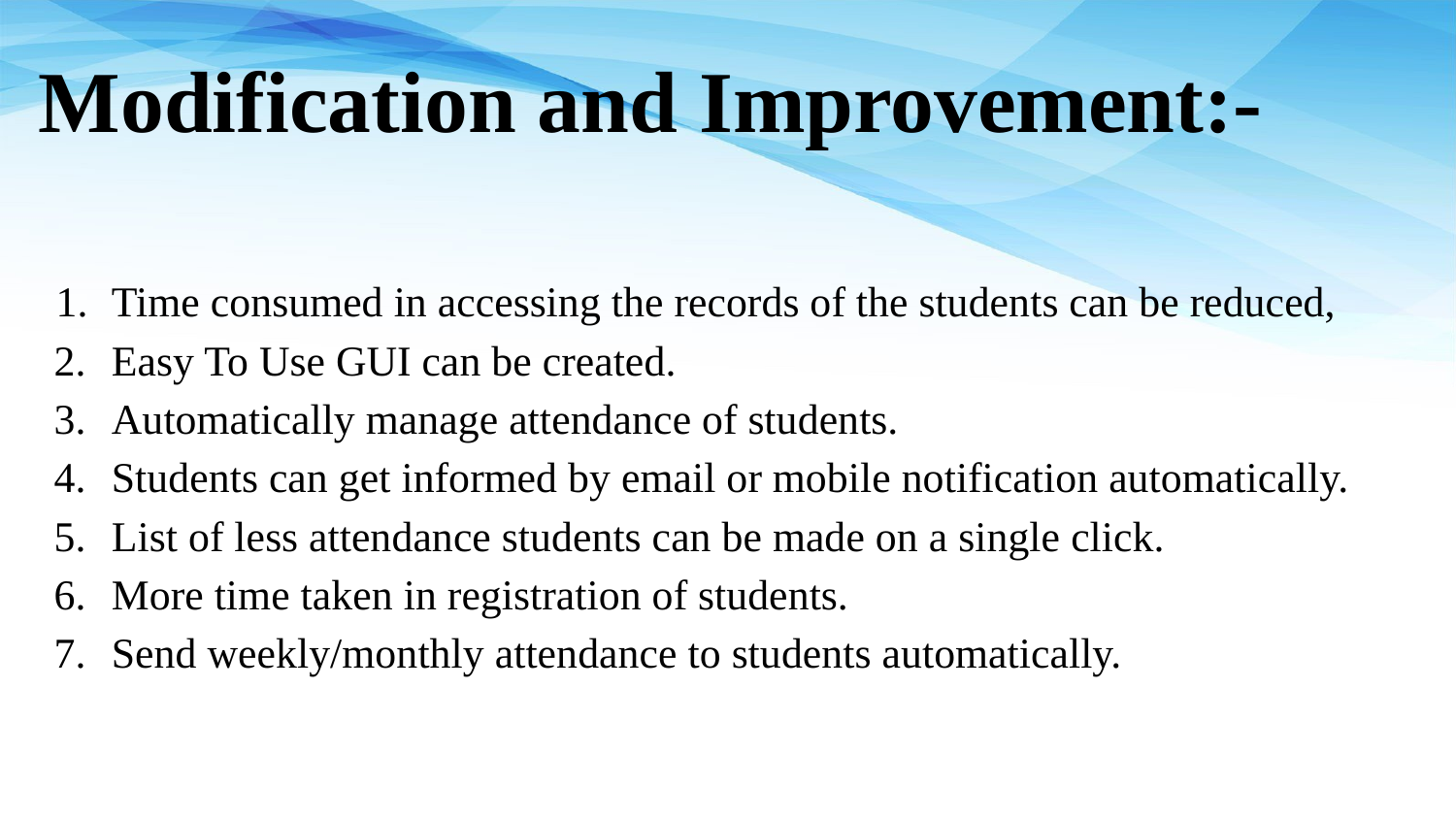

Modification and Improvement:-
Time consumed in accessing the records of the students can be reduced,
Easy To Use GUI can be created.
Automatically manage attendance of students.
Students can get informed by email or mobile notification automatically.
List of less attendance students can be made on a single click.
More time taken in registration of students.
Send weekly/monthly attendance to students automatically.